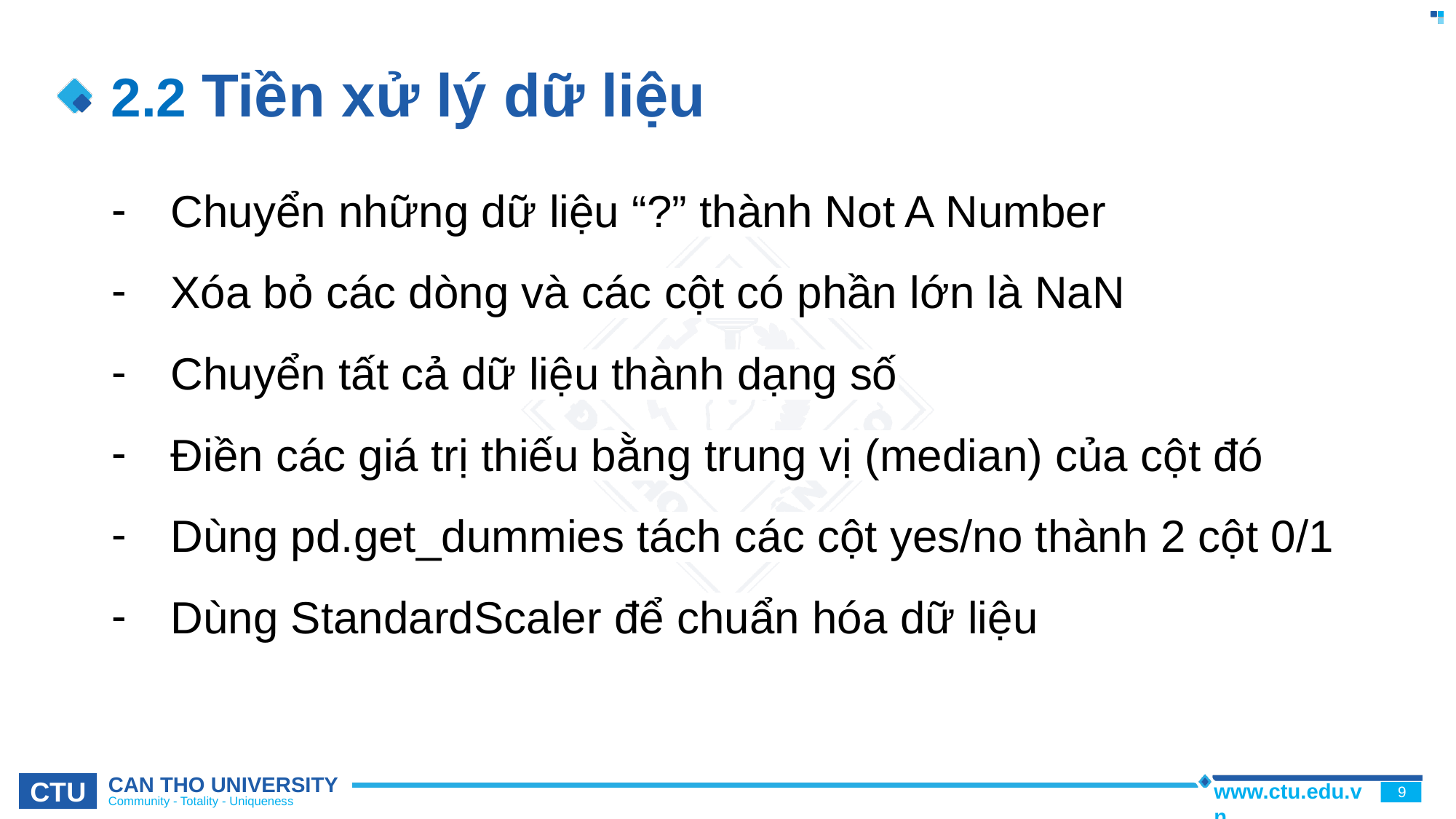

# 2.2 Tiền xử lý dữ liệu
Chuyển những dữ liệu “?” thành Not A Number
Xóa bỏ các dòng và các cột có phần lớn là NaN
Chuyển tất cả dữ liệu thành dạng số
Điền các giá trị thiếu bằng trung vị (median) của cột đó
Dùng pd.get_dummies tách các cột yes/no thành 2 cột 0/1
Dùng StandardScaler để chuẩn hóa dữ liệu